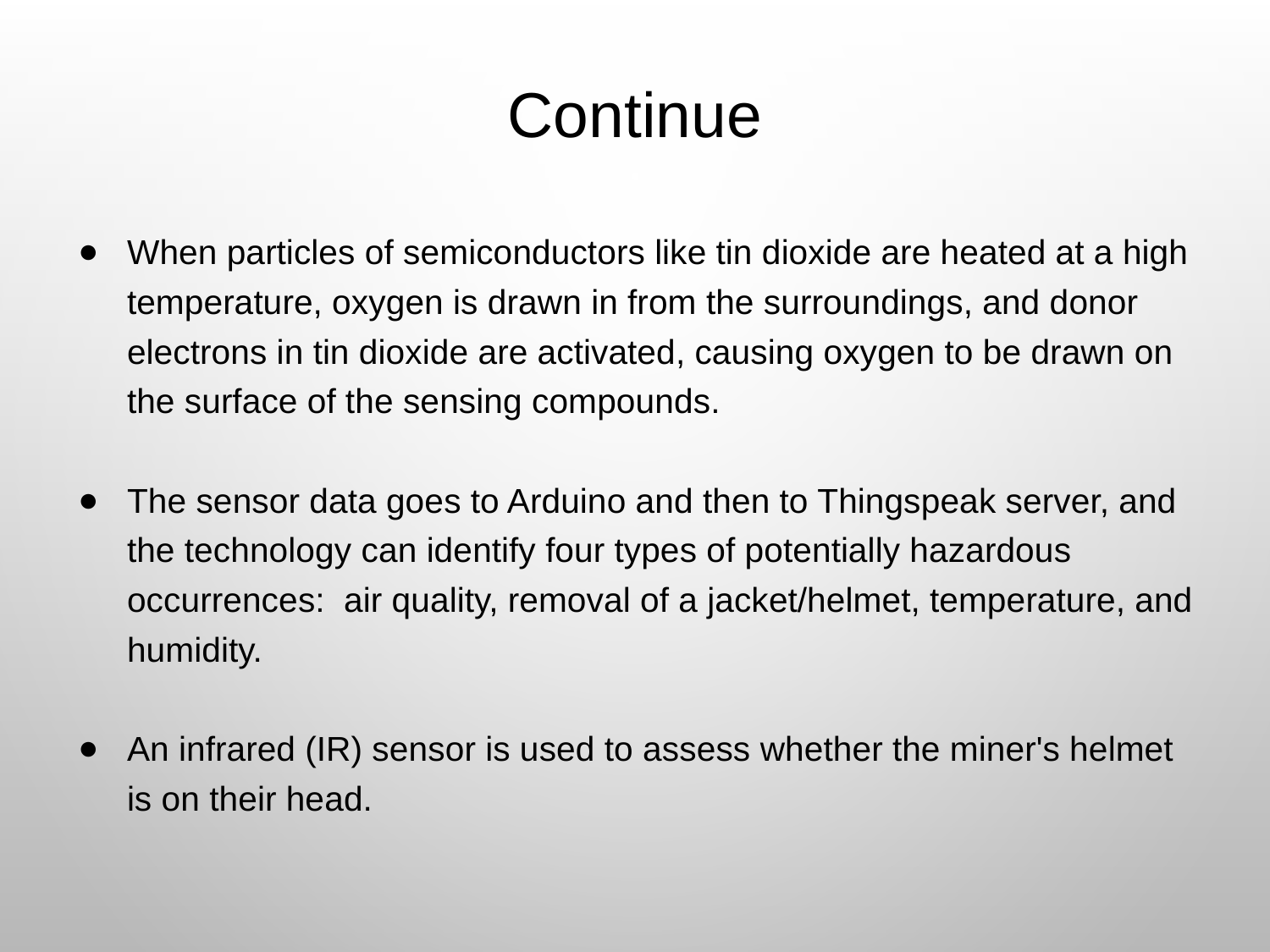

# Continue
When particles of semiconductors like tin dioxide are heated at a high temperature, oxygen is drawn in from the surroundings, and donor electrons in tin dioxide are activated, causing oxygen to be drawn on the surface of the sensing compounds.

The sensor data goes to Arduino and then to Thingspeak server, and the technology can identify four types of potentially hazardous occurrences:  air quality, removal of a jacket/helmet, temperature, and humidity.

An infrared (IR) sensor is used to assess whether the miner's helmet is on their head.